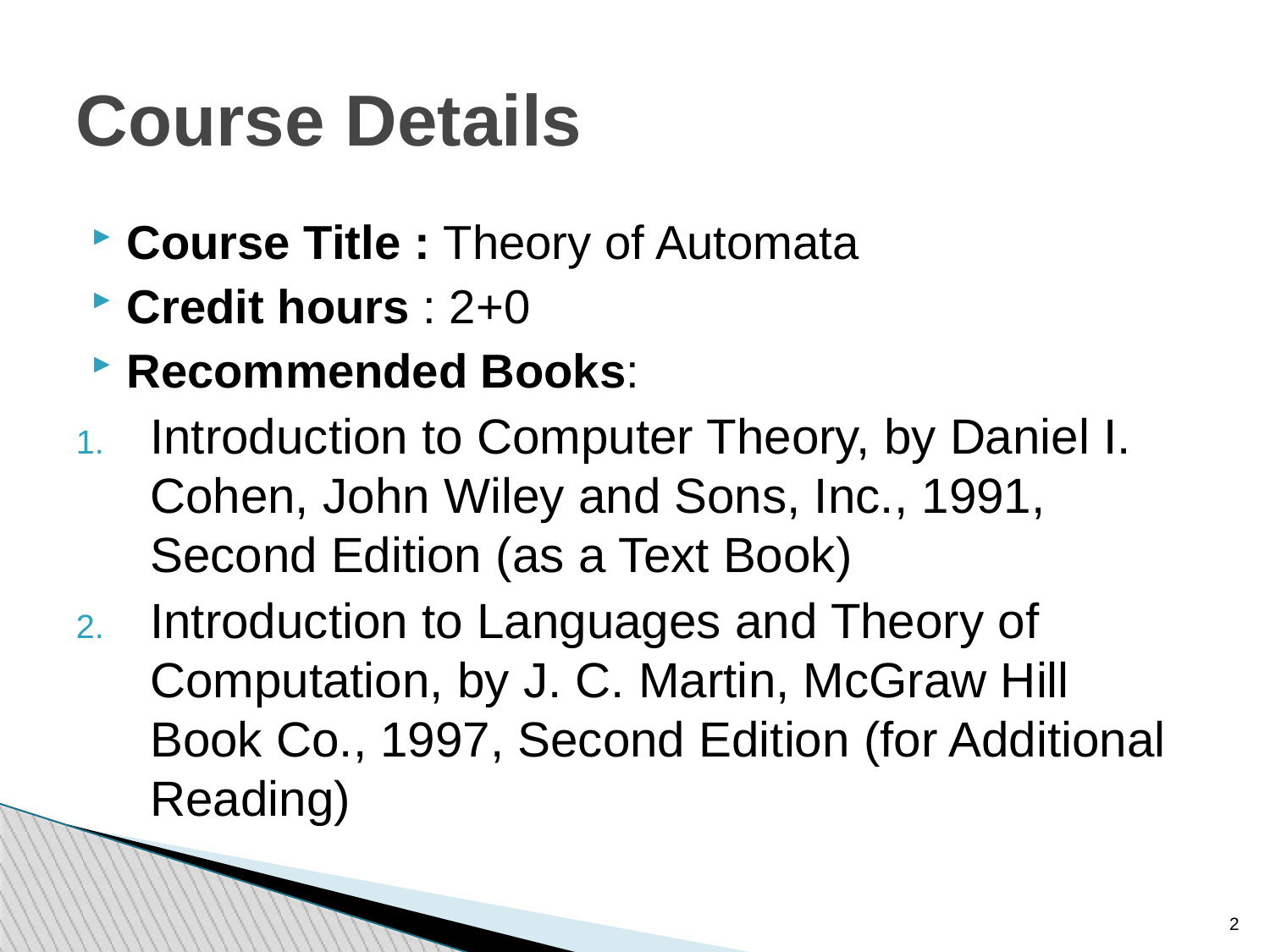

Course Details
Course Title : Theory of Automata
Credit hours : 2+0
Recommended Books:
Introduction to Computer Theory, by Daniel I. Cohen, John Wiley and Sons, Inc., 1991, Second Edition (as a Text Book)
Introduction to Languages and Theory of Computation, by J. C. Martin, McGraw Hill Book Co., 1997, Second Edition (for Additional Reading)

2